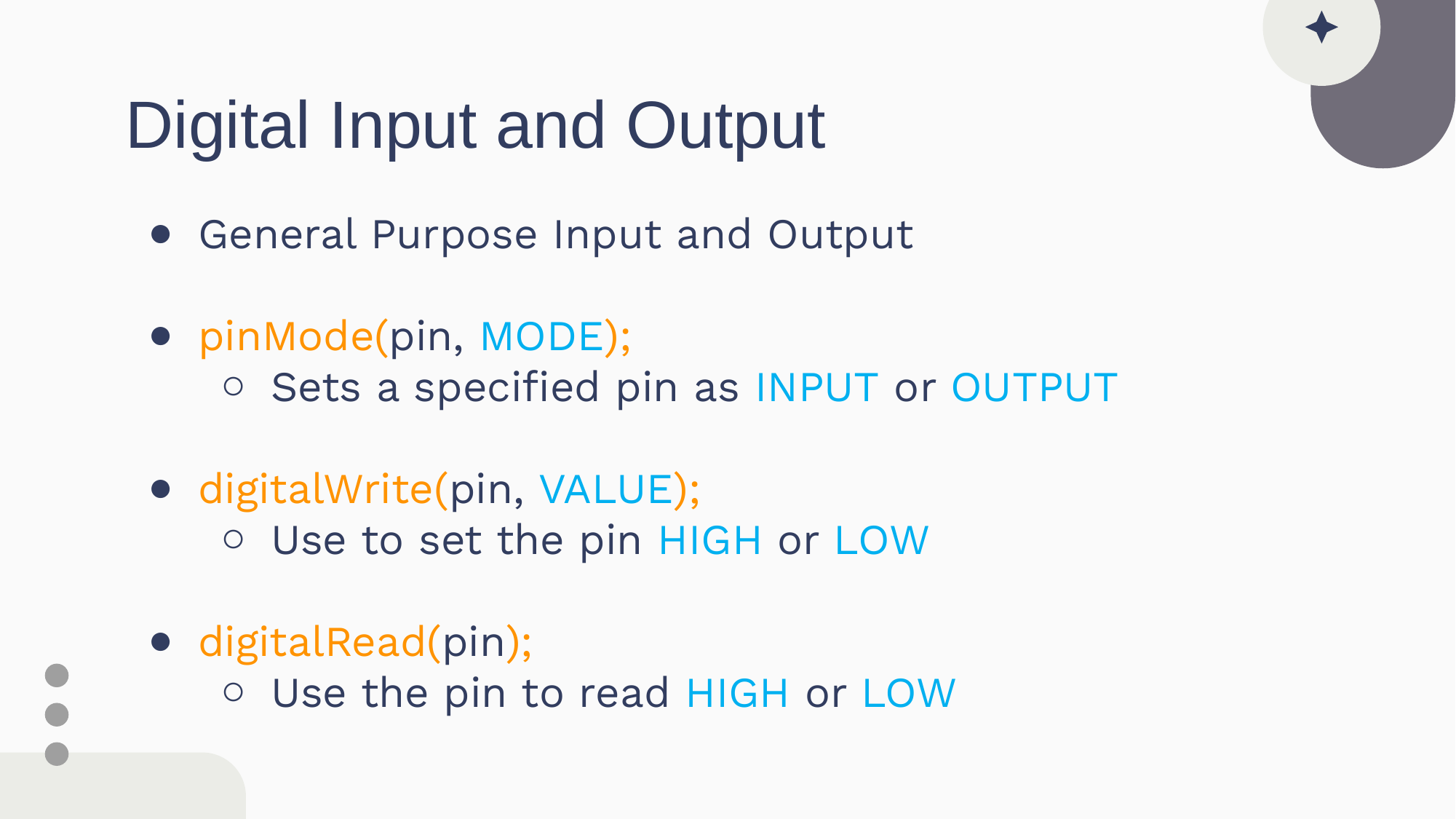

# Digital Input and Output
General Purpose Input and Output

pinMode(pin, MODE);
Sets a specified pin as INPUT or OUTPUT

digitalWrite(pin, VALUE);
Use to set the pin HIGH or LOW

digitalRead(pin);
Use the pin to read HIGH or LOW